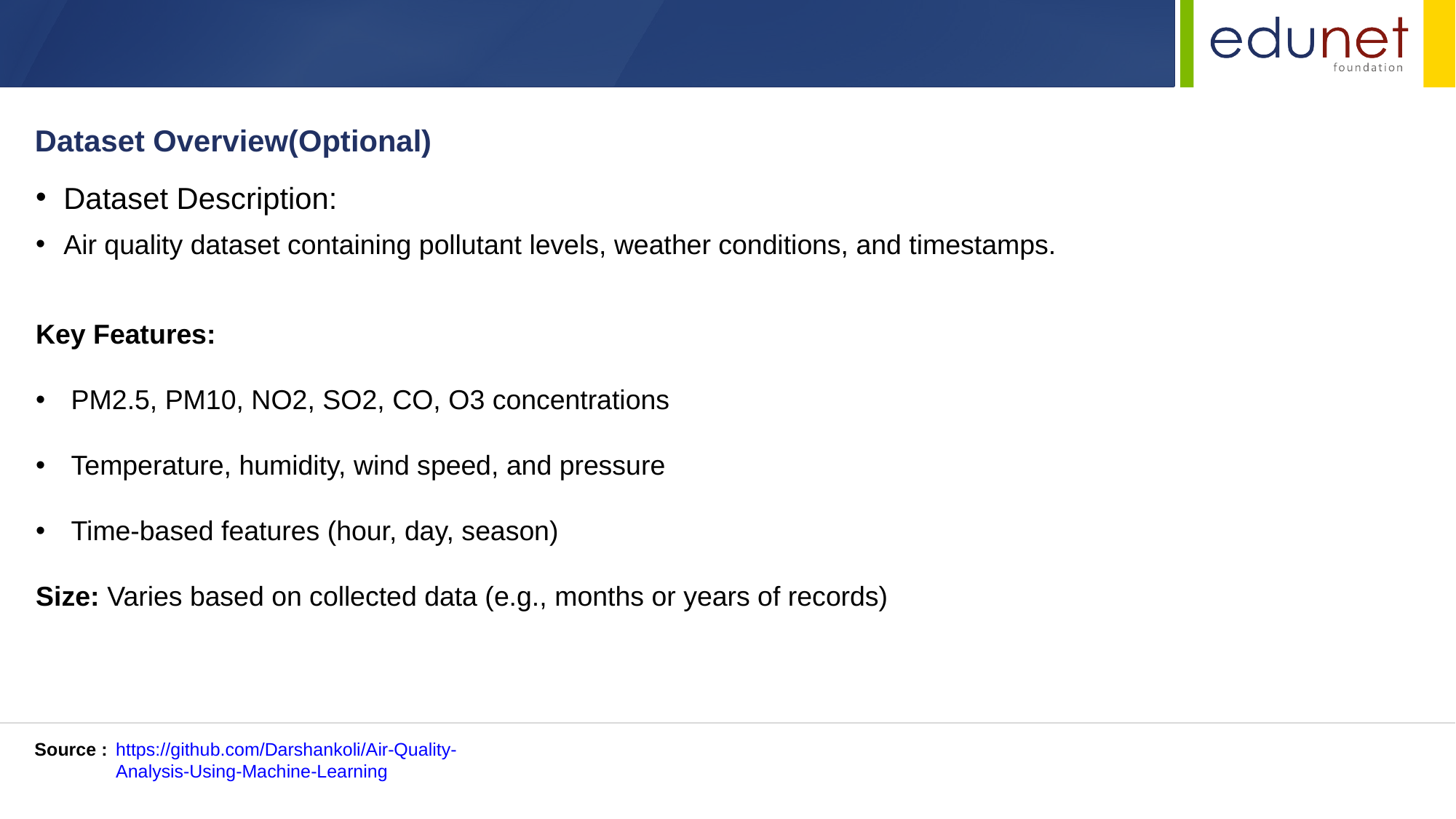

Dataset Overview(Optional)
Dataset Description:
Air quality dataset containing pollutant levels, weather conditions, and timestamps.

Key Features:

 PM2.5, PM10, NO2, SO2, CO, O3 concentrations

 Temperature, humidity, wind speed, and pressure

 Time-based features (hour, day, season)
Size: Varies based on collected data (e.g., months or years of records)
Source :
https://github.com/Darshankoli/Air-Quality-Analysis-Using-Machine-Learning